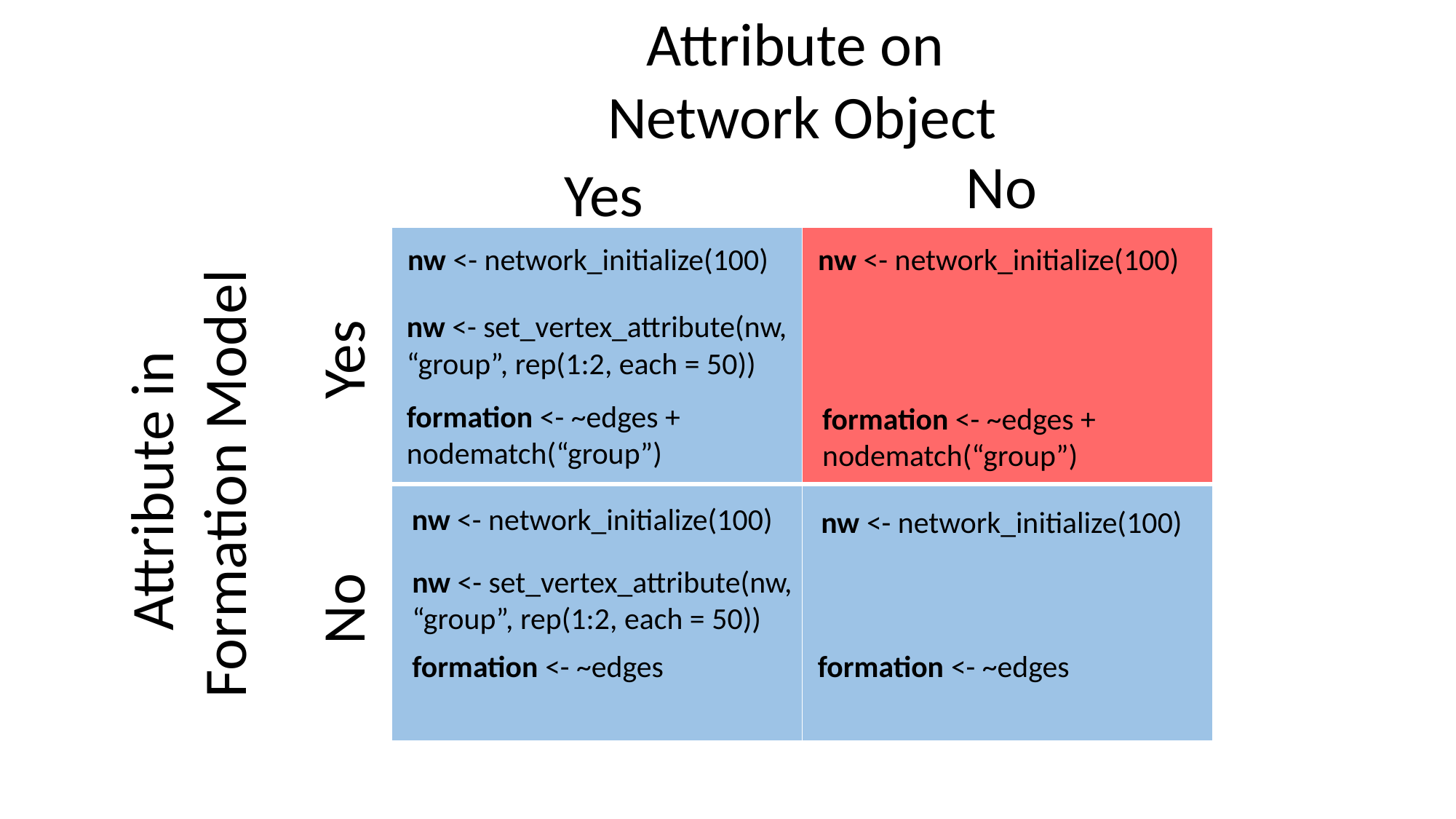

Attribute on
Network Object
No
Yes
|  |  |
| --- | --- |
|  |  |
nw <- network_initialize(100)
nw <- network_initialize(100)
nw <- set_vertex_attribute(nw, “group”, rep(1:2, each = 50))
Yes
formation <- ~edges +
nodematch(“group”)
formation <- ~edges +
nodematch(“group”)
Attribute in
Formation Model
nw <- network_initialize(100)
nw <- network_initialize(100)
nw <- set_vertex_attribute(nw, “group”, rep(1:2, each = 50))
No
formation <- ~edges
formation <- ~edges